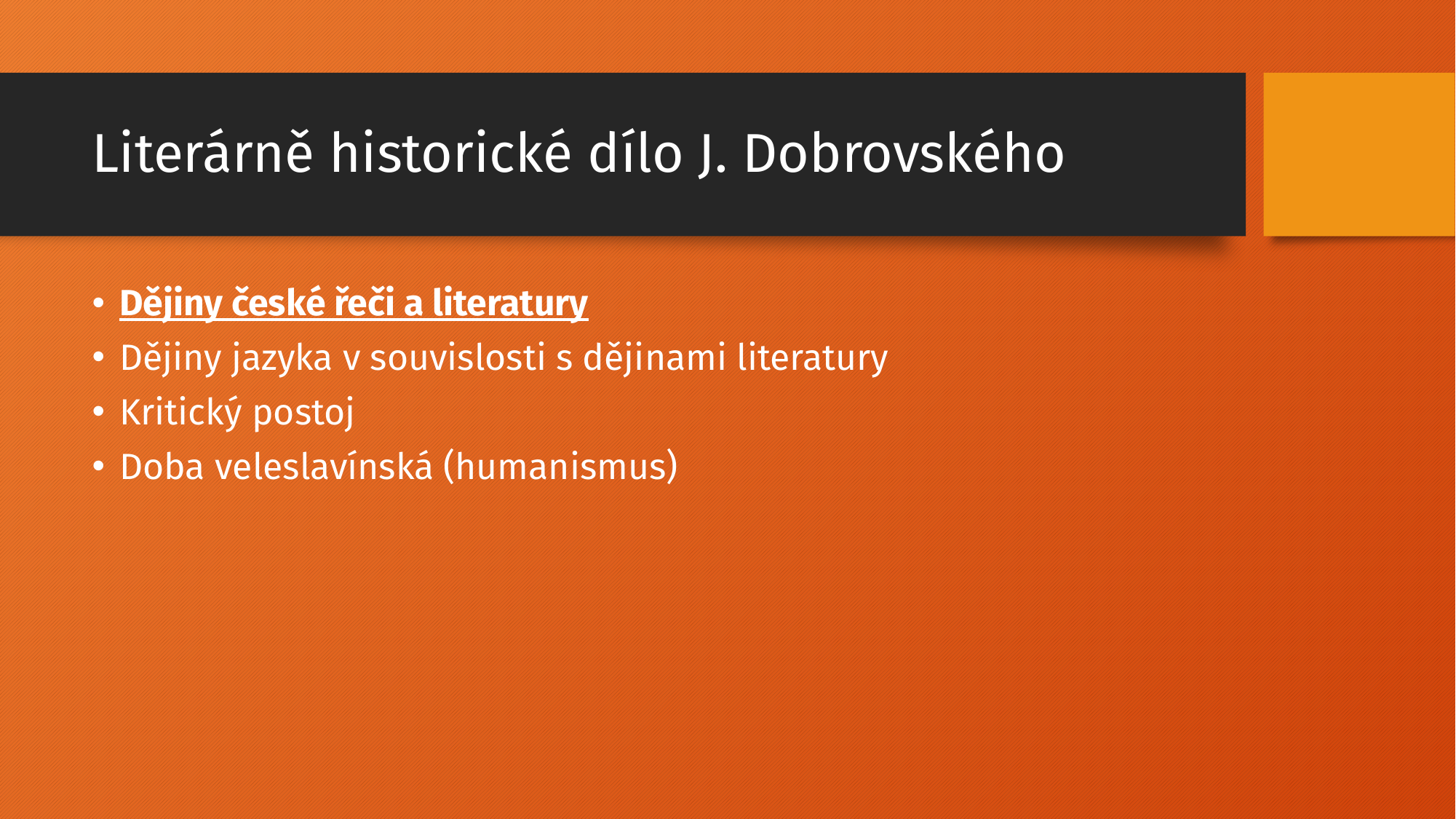

# Literárně historické dílo J. Dobrovského
Dějiny české řeči a literatury
Dějiny jazyka v souvislosti s dějinami literatury
Kritický postoj
Doba veleslavínská (humanismus)